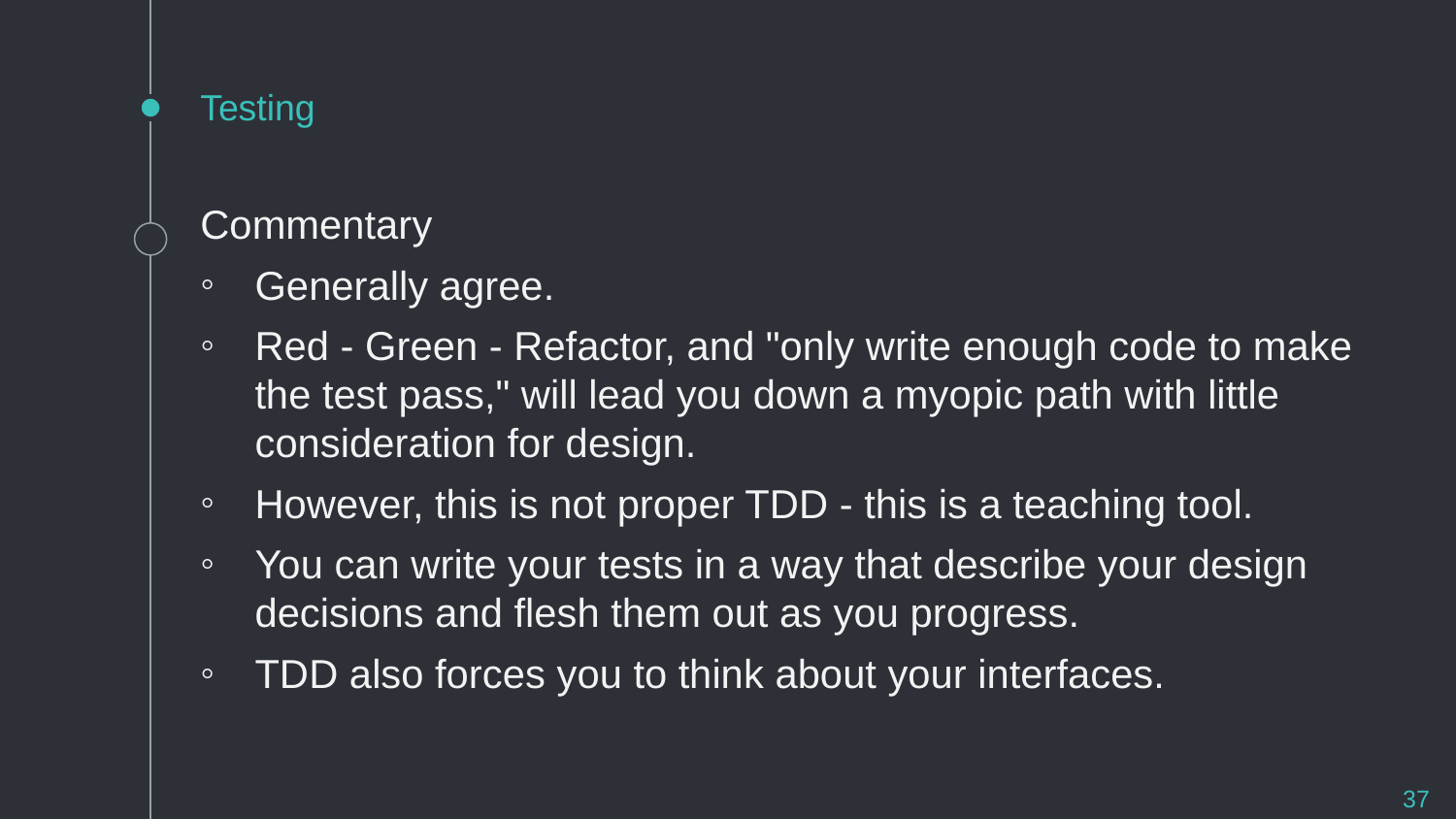

# Testing
Commentary
Generally agree.
Red - Green - Refactor, and "only write enough code to make the test pass," will lead you down a myopic path with little consideration for design.
However, this is not proper TDD - this is a teaching tool.
You can write your tests in a way that describe your design decisions and flesh them out as you progress.
TDD also forces you to think about your interfaces.
37